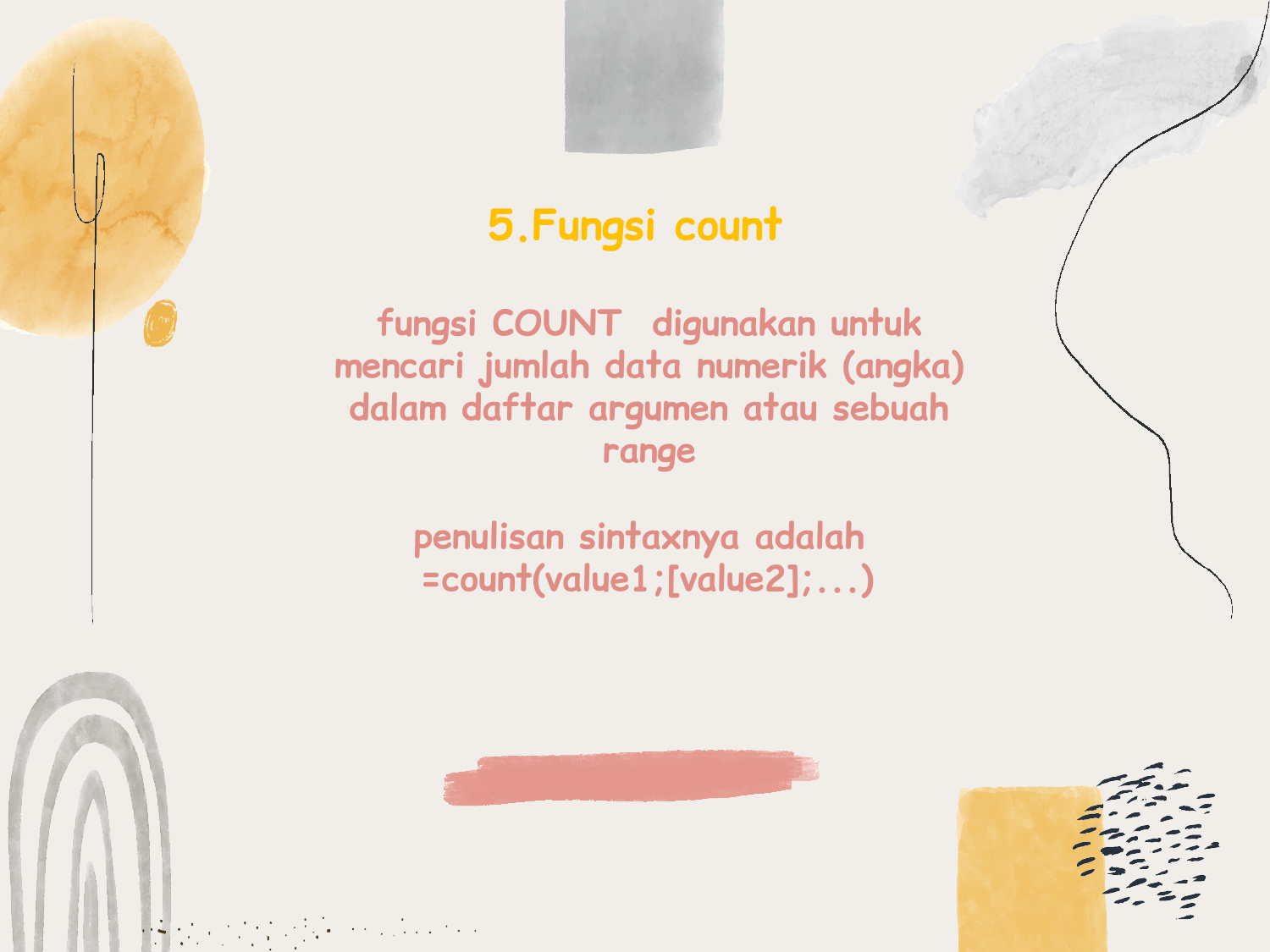

5.Fungsi count
# fungsi COUNT  digunakan untuk mencari jumlah data numerik (angka) dalam daftar argumen atau sebuah range
penulisan sintaxnya adalah
=count(value1;[value2];...)